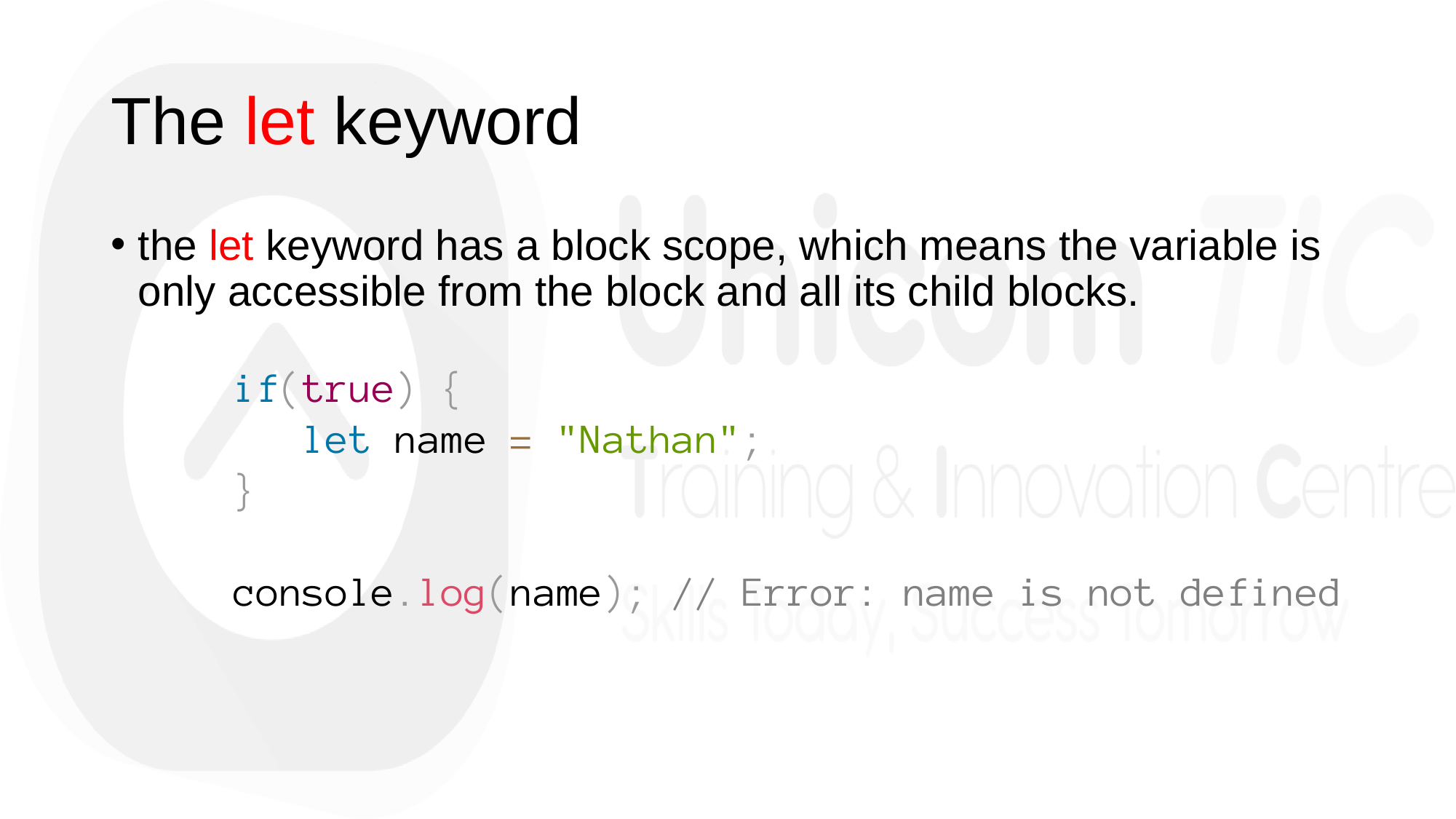

# The let keyword
the let keyword has a block scope, which means the variable is only accessible from the block and all its child blocks.
if(true) {
   let name = "Nathan";
}

console.log(name); // Error: name is not defined